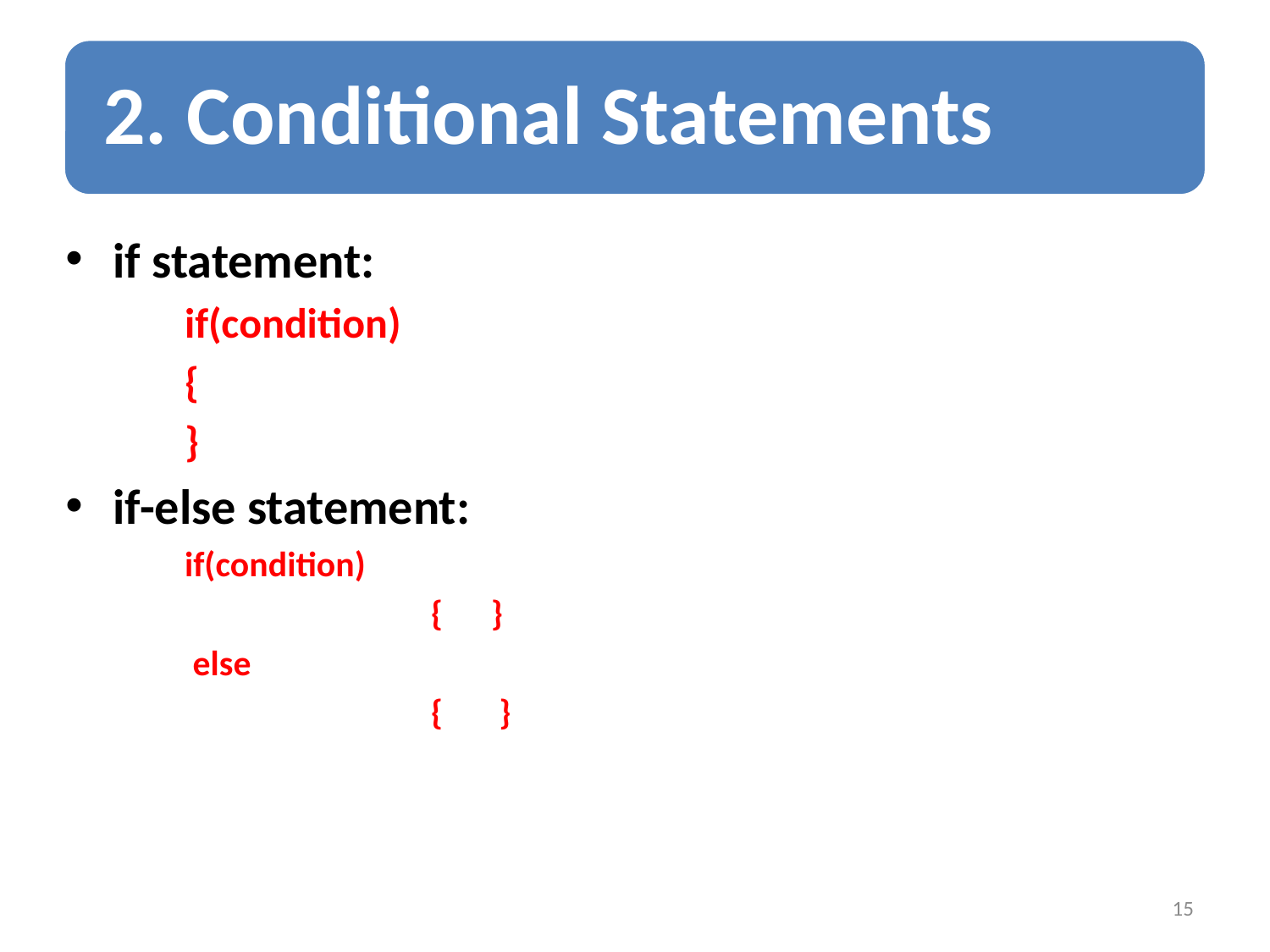

2. Conditional Statements
if statement:
if(condition)
{
}
if-else statement:
if(condition)
		{      }
  else
		{       }
15